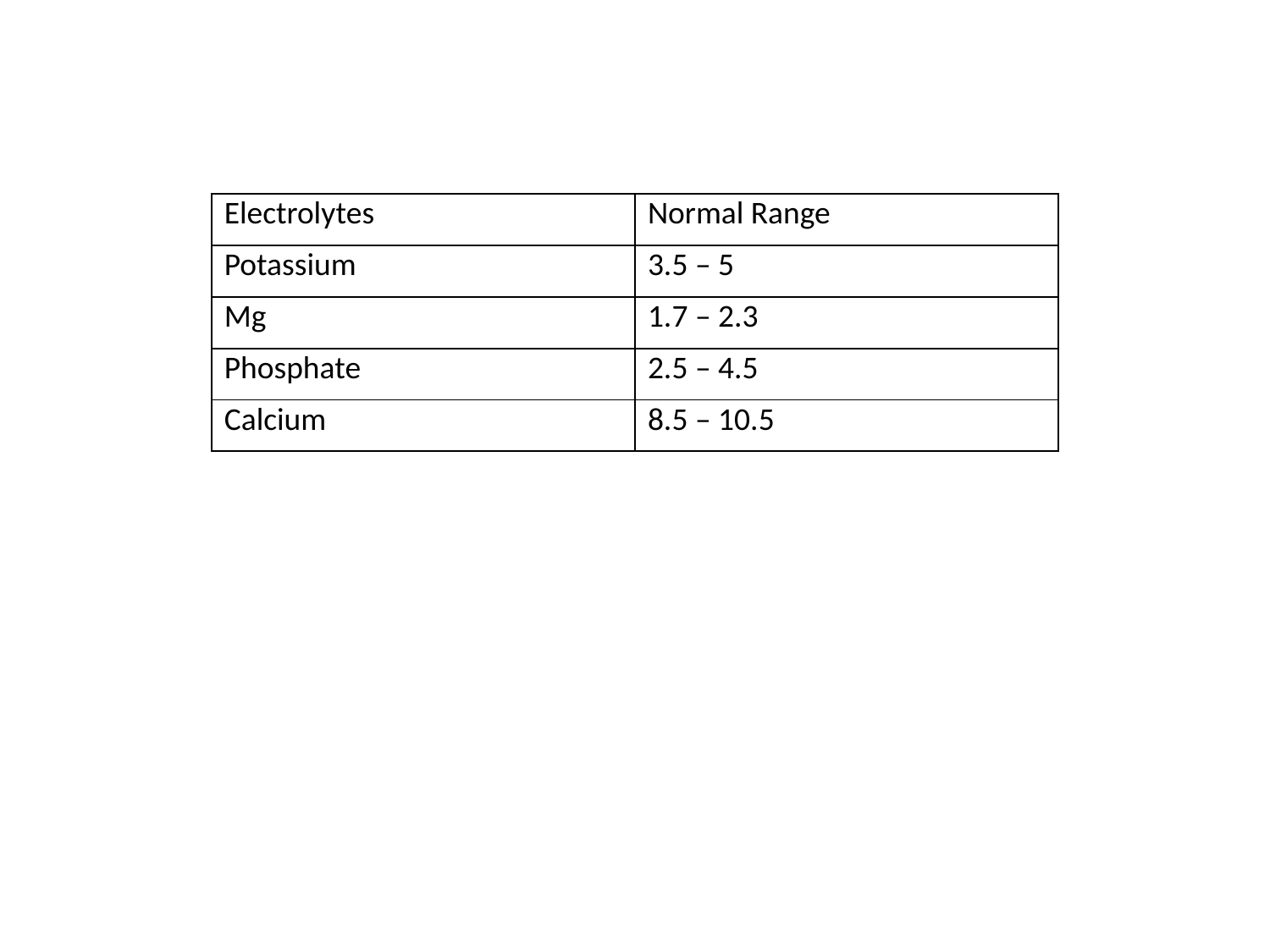

| Electrolytes | Normal Range |
| --- | --- |
| Potassium | 3.5 – 5 |
| Mg | 1.7 – 2.3 |
| Phosphate | 2.5 – 4.5 |
| Calcium | 8.5 – 10.5 |